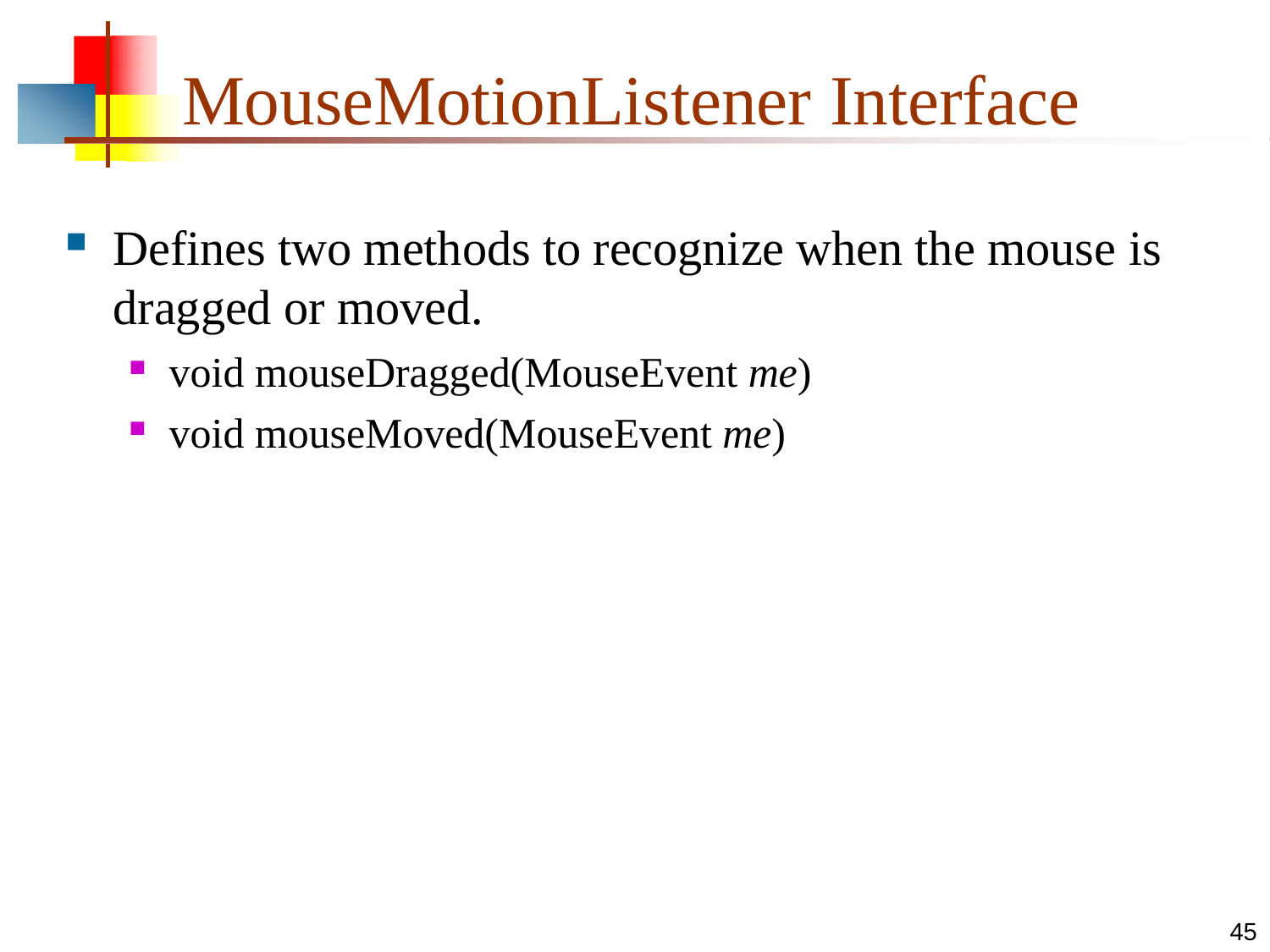

# MouseMotionListener Interface

Defines two methods to recognize when the mouse is
dragged or moved.
void mouseDragged(MouseEvent me)
void mouseMoved(MouseEvent me)
45